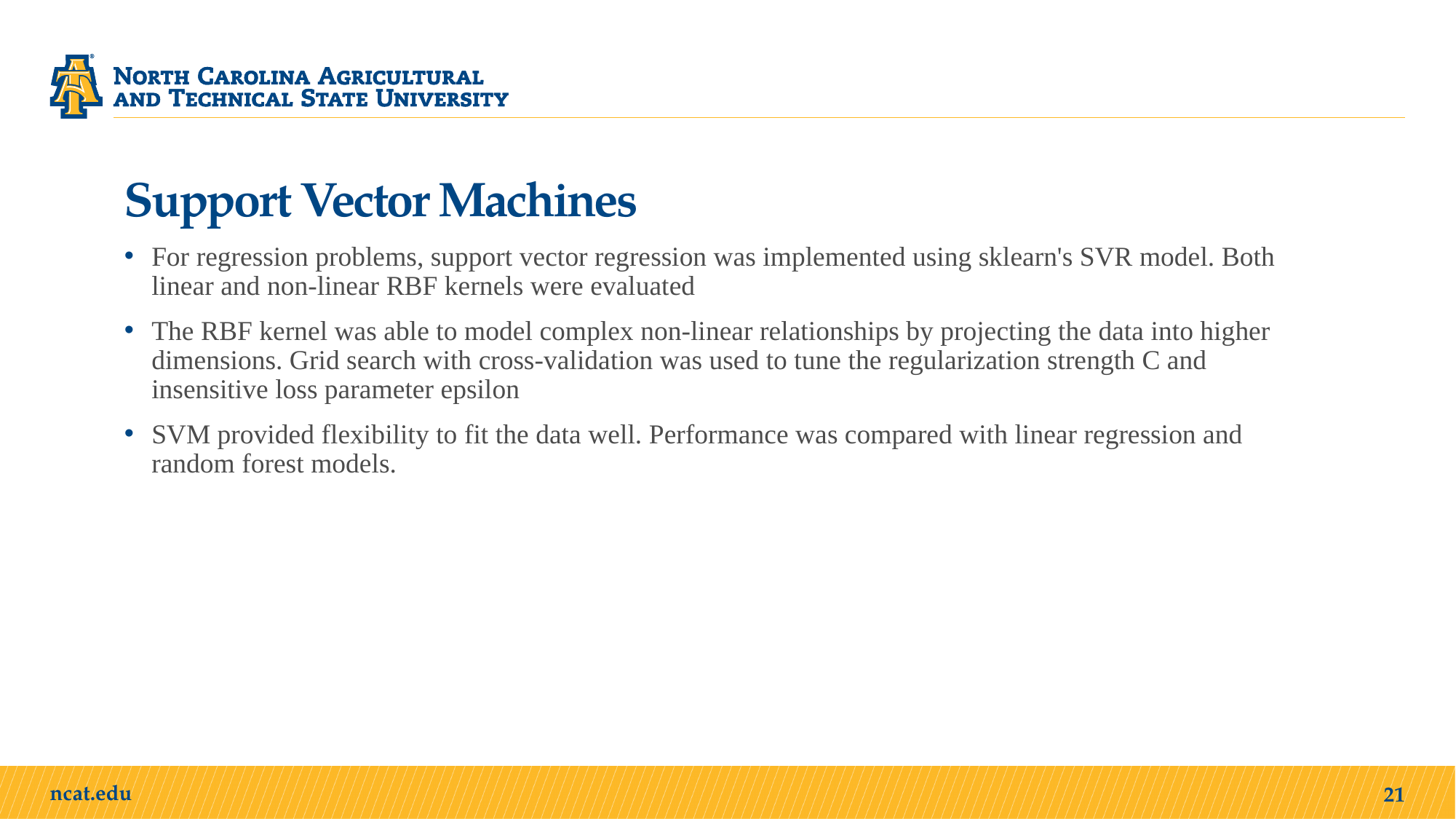

# Support Vector Machines
For regression problems, support vector regression was implemented using sklearn's SVR model. Both linear and non-linear RBF kernels were evaluated
The RBF kernel was able to model complex non-linear relationships by projecting the data into higher dimensions. Grid search with cross-validation was used to tune the regularization strength C and insensitive loss parameter epsilon
SVM provided flexibility to fit the data well. Performance was compared with linear regression and random forest models.
21